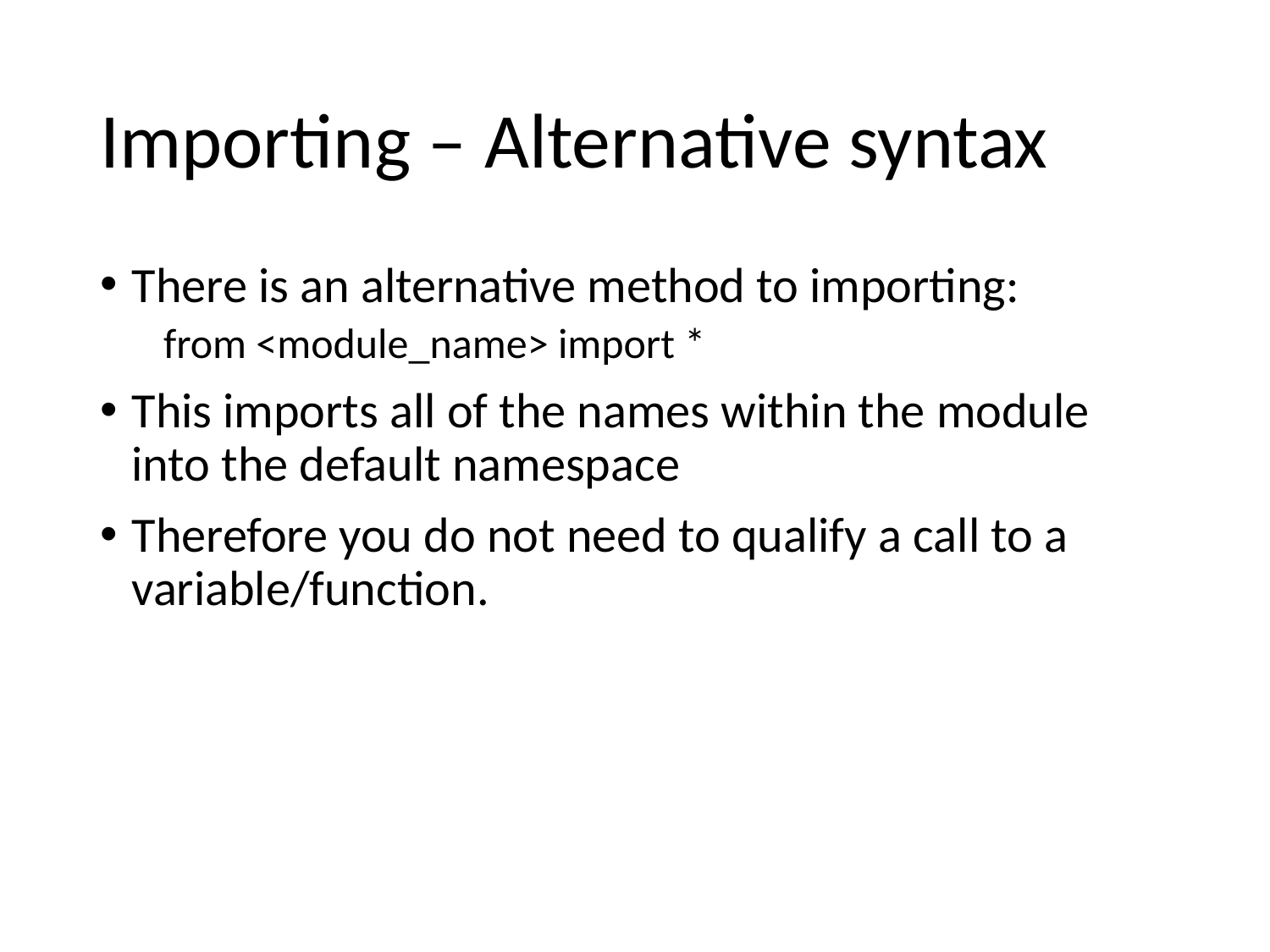

# Importing – Alternative syntax
There is an alternative method to importing:
from <module_name> import *
This imports all of the names within the module into the default namespace
Therefore you do not need to qualify a call to a variable/function.